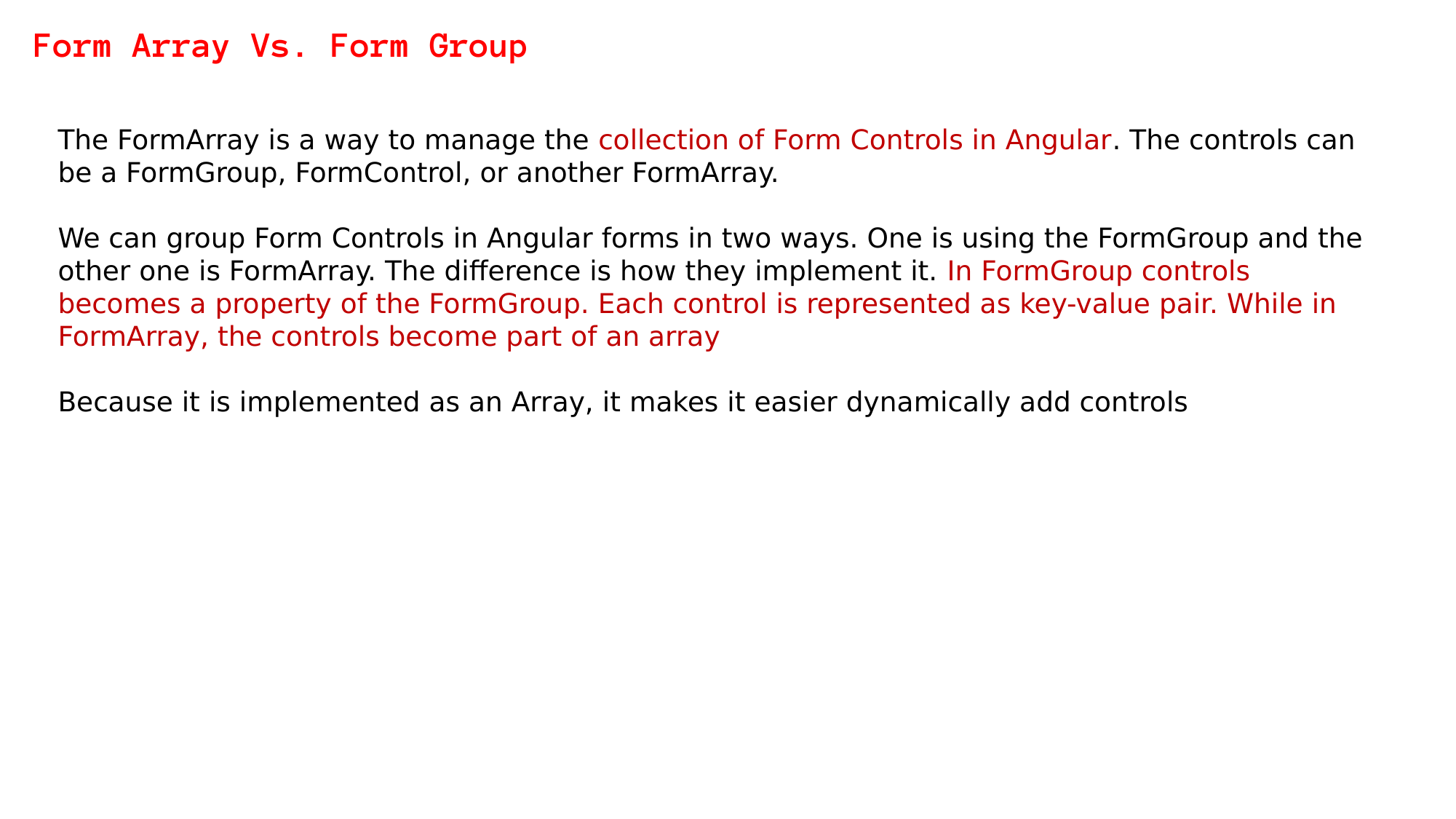

Form Array Vs. Form Group
The FormArray is a way to manage the collection of Form Controls in Angular. The controls can be a FormGroup, FormControl, or another FormArray.

We can group Form Controls in Angular forms in two ways. One is using the FormGroup and the other one is FormArray. The difference is how they implement it. In FormGroup controls becomes a property of the FormGroup. Each control is represented as key-value pair. While in FormArray, the controls become part of an array

Because it is implemented as an Array, it makes it easier dynamically add controls